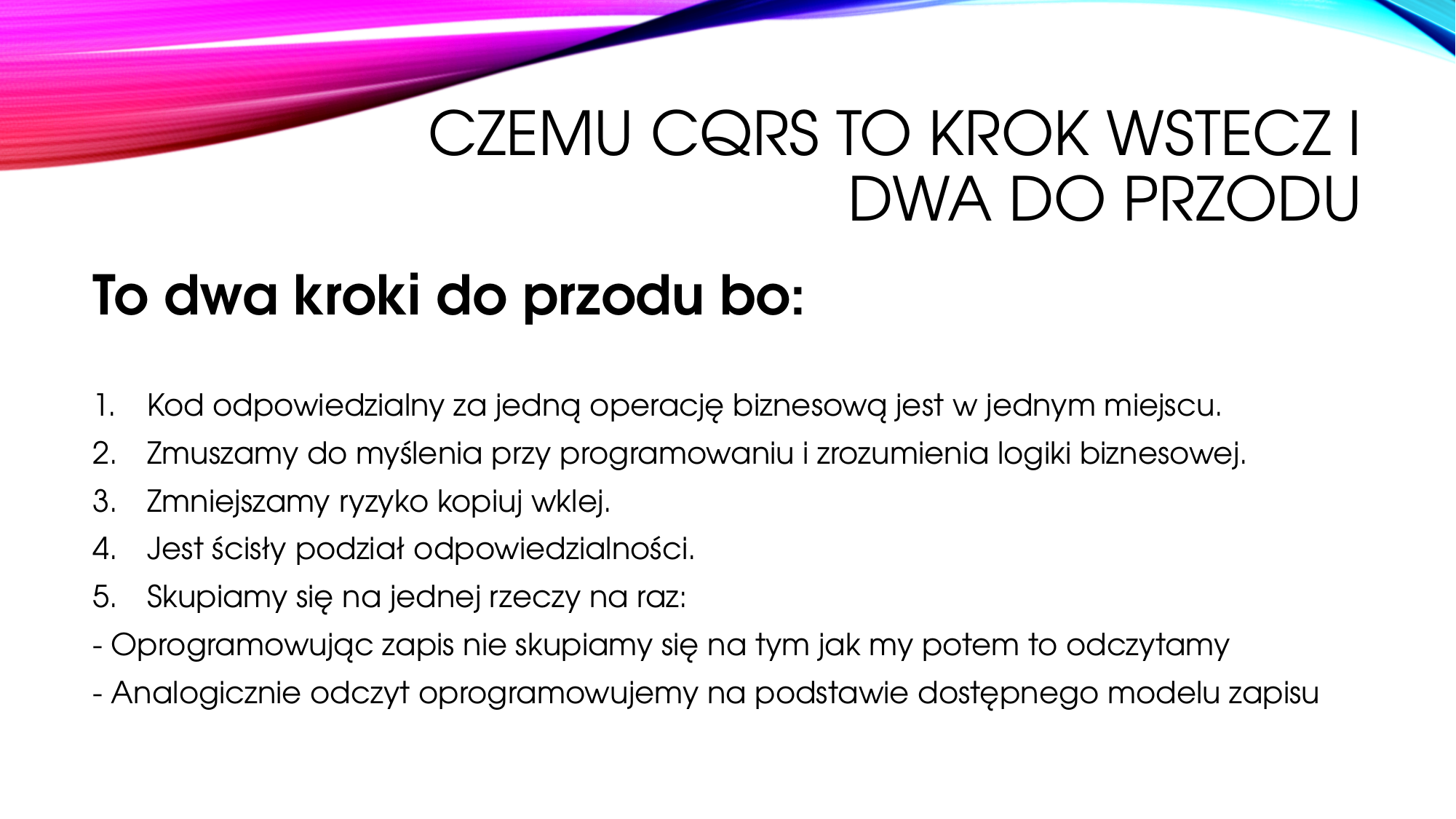

# Czemu CQRS to krok wstecz i dwa do przodu
To dwa kroki do przodu bo:

Kod odpowiedzialny za jedną operację biznesową jest w jednym miejscu.
Zmuszamy do myślenia przy programowaniu i zrozumienia logiki biznesowej.
Zmniejszamy ryzyko kopiuj wklej.
Jest ścisły podział odpowiedzialności.
Skupiamy się na jednej rzeczy na raz:
- Oprogramowując zapis nie skupiamy się na tym jak my potem to odczytamy
- Analogicznie odczyt oprogramowujemy na podstawie dostępnego modelu zapisu